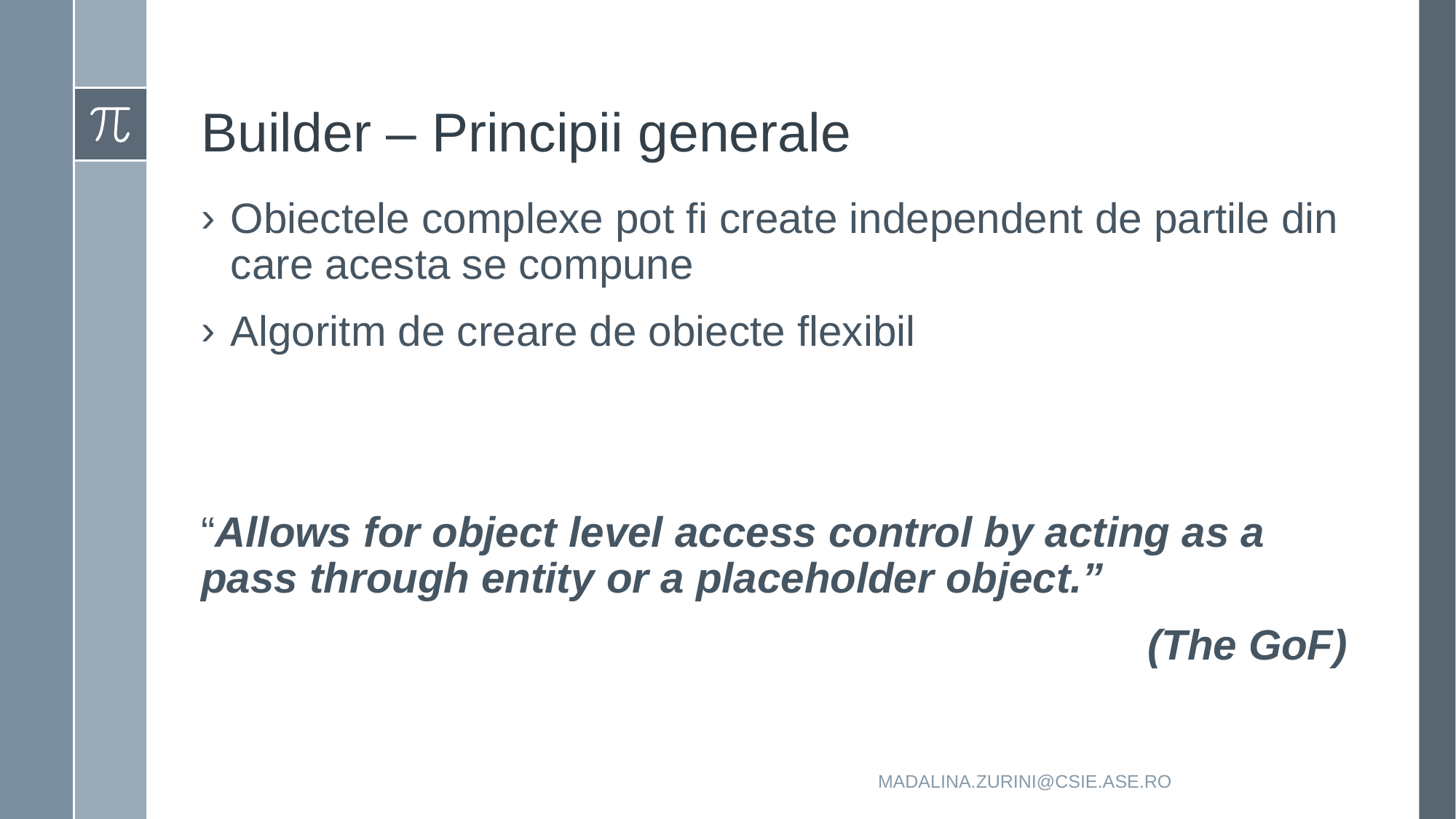

# Builder – Principii generale
Obiectele complexe pot fi create independent de partile din care acesta se compune
Algoritm de creare de obiecte flexibil

“Allows for object level access control by acting as a pass through entity or a placeholder object.”
(The GoF)

madalina.zurini@csie.ase.ro